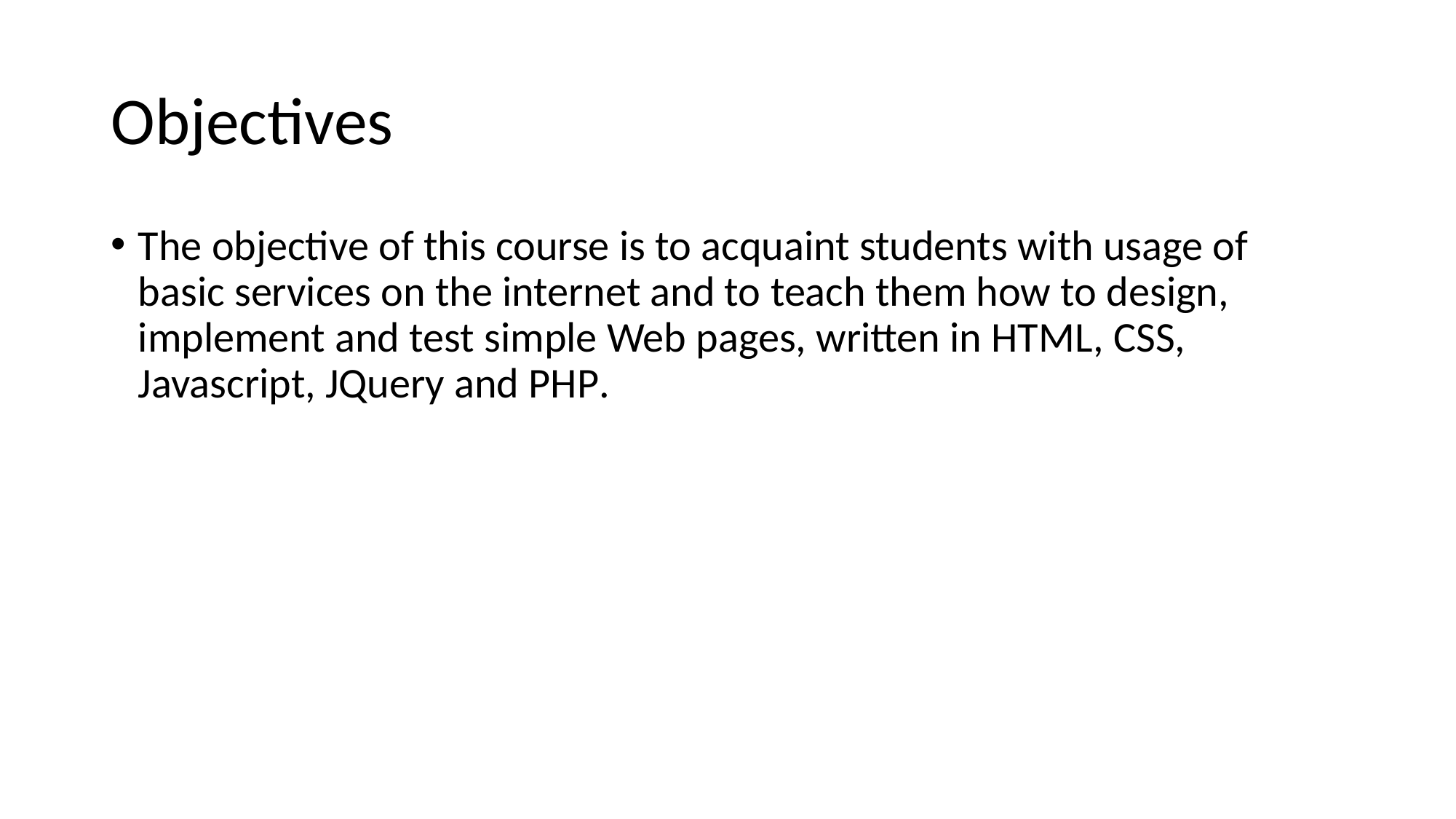

# Objectives
The objective of this course is to acquaint students with usage of basic services on the internet and to teach them how to design, implement and test simple Web pages, written in HTML, CSS, Javascript, JQuery and PHP.